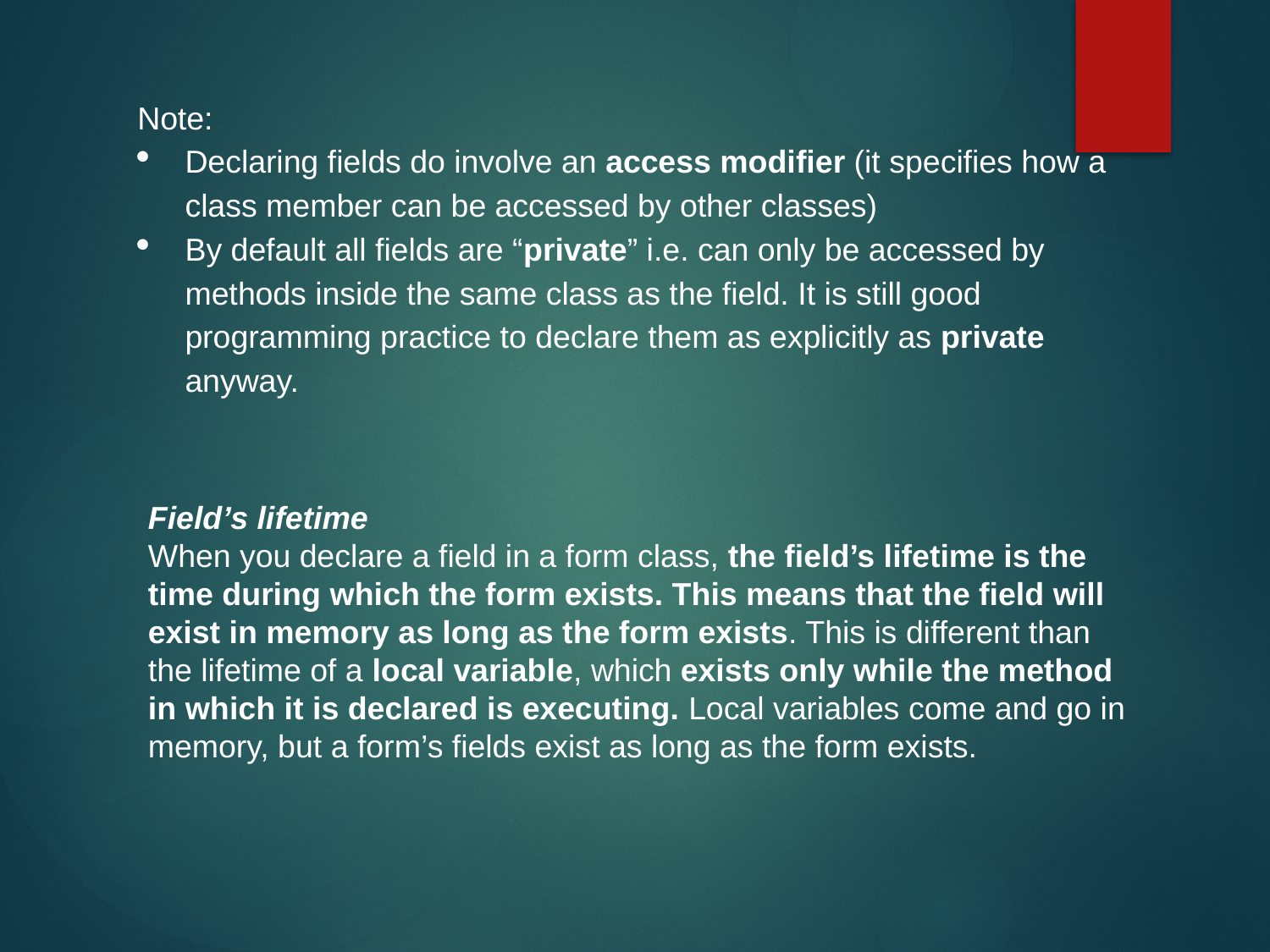

Note:
Declaring fields do involve an access modifier (it specifies how a class member can be accessed by other classes)
By default all fields are “private” i.e. can only be accessed by methods inside the same class as the field. It is still good programming practice to declare them as explicitly as private anyway.
Field’s lifetime
When you declare a field in a form class, the field’s lifetime is the time during which the form exists. This means that the field will exist in memory as long as the form exists. This is different than the lifetime of a local variable, which exists only while the method in which it is declared is executing. Local variables come and go in memory, but a form’s fields exist as long as the form exists.